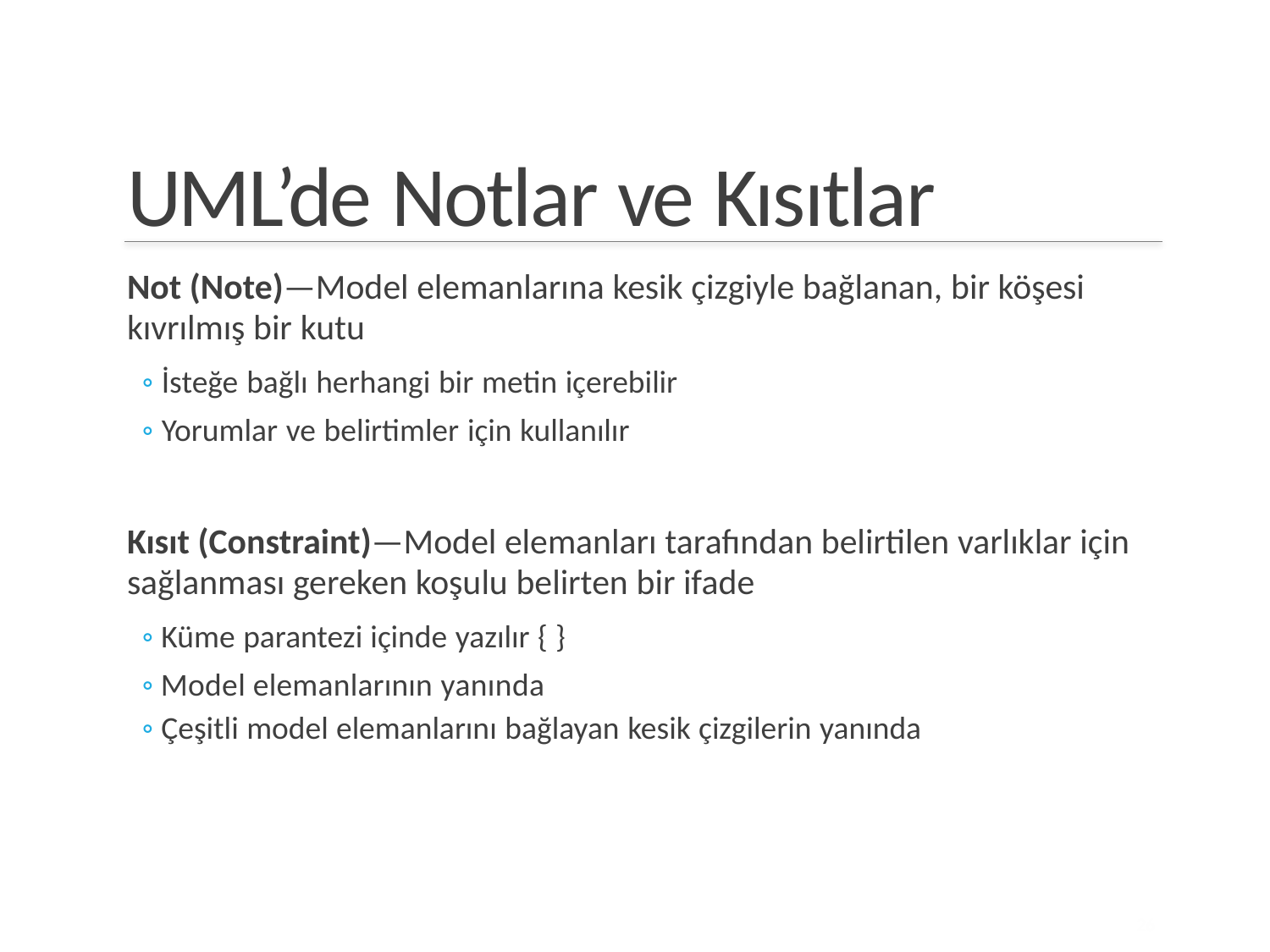

UML’de Notlar ve Kısıtlar

Not (Note)—Model elemanlarına kesik çizgiyle bağlanan, bir köşesi kıvrılmış bir kutu
◦ İsteğe bağlı herhangi bir metin içerebilir
◦ Yorumlar ve belirtimler için kullanılır

Kısıt (Constraint)—Model elemanları tarafından belirtilen varlıklar için sağlanması gereken koşulu belirten bir ifade
◦ Küme parantezi içinde yazılır { }
◦ Model elemanlarının yanında
◦ Çeşitli model elemanlarını bağlayan kesik çizgilerin yanında

26